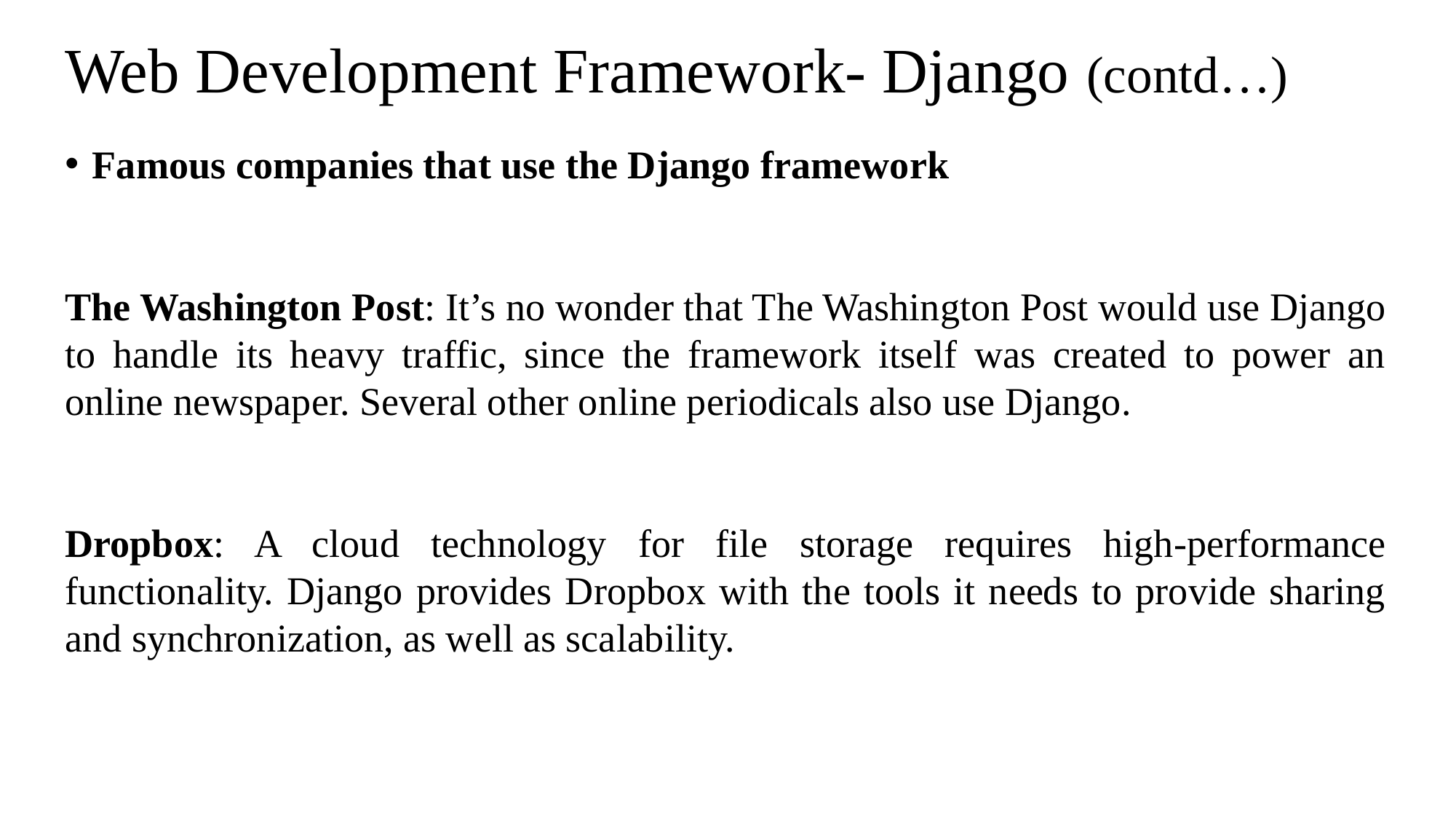

# Web Development Framework- Django (contd…)
Famous companies that use the Django framework

The Washington Post: It’s no wonder that The Washington Post would use Django to handle its heavy traffic, since the framework itself was created to power an online newspaper. Several other online periodicals also use Django.

Dropbox: A cloud technology for file storage requires high-performance functionality. Django provides Dropbox with the tools it needs to provide sharing and synchronization, as well as scalability.